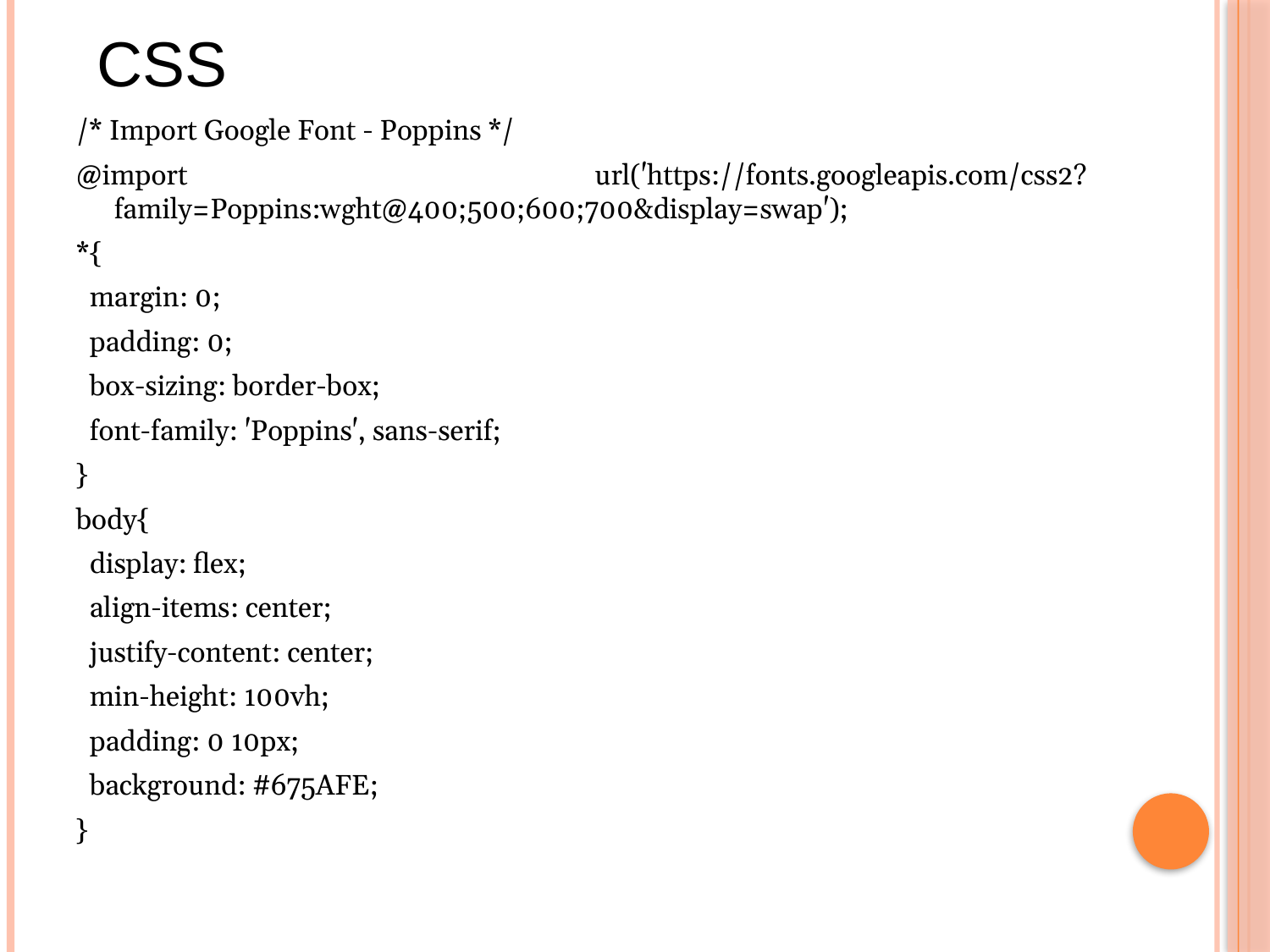

# CSS
/* Import Google Font - Poppins */
@import url('https://fonts.googleapis.com/css2?family=Poppins:wght@400;500;600;700&display=swap');
*{
  margin: 0;
  padding: 0;
  box-sizing: border-box;
  font-family: 'Poppins', sans-serif;
}
body{
  display: flex;
  align-items: center;
  justify-content: center;
  min-height: 100vh;
  padding: 0 10px;
  background: #675AFE;
}